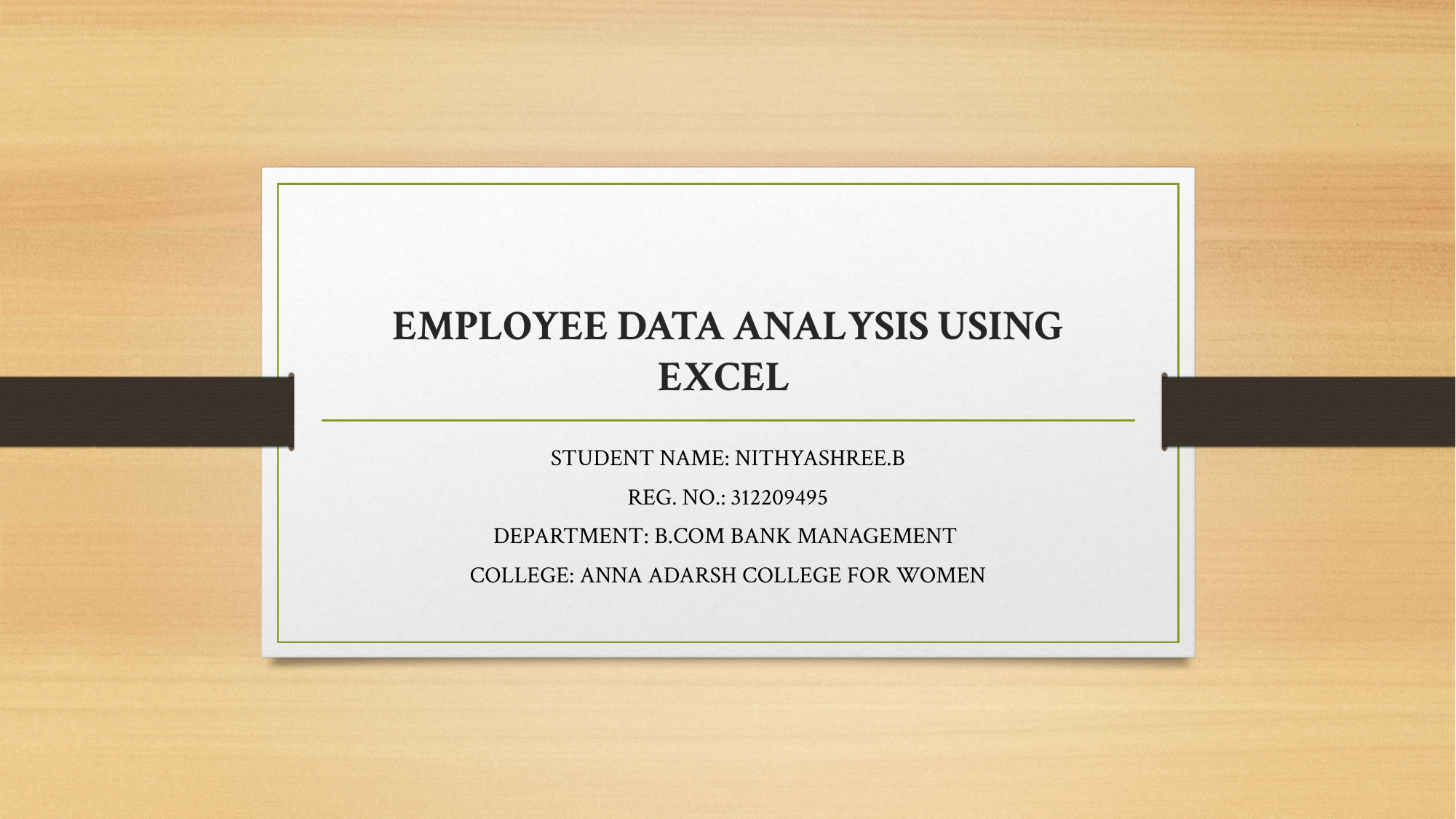

# EMPLOYEE DATA ANALYSIS USING EXCEL
STUDENT NAME: NITHYASHREE.B
REG. NO.: 312209495
DEPARTMENT: B.COM BANK MANAGEMENT
COLLEGE: ANNA ADARSH COLLEGE FOR WOMEN